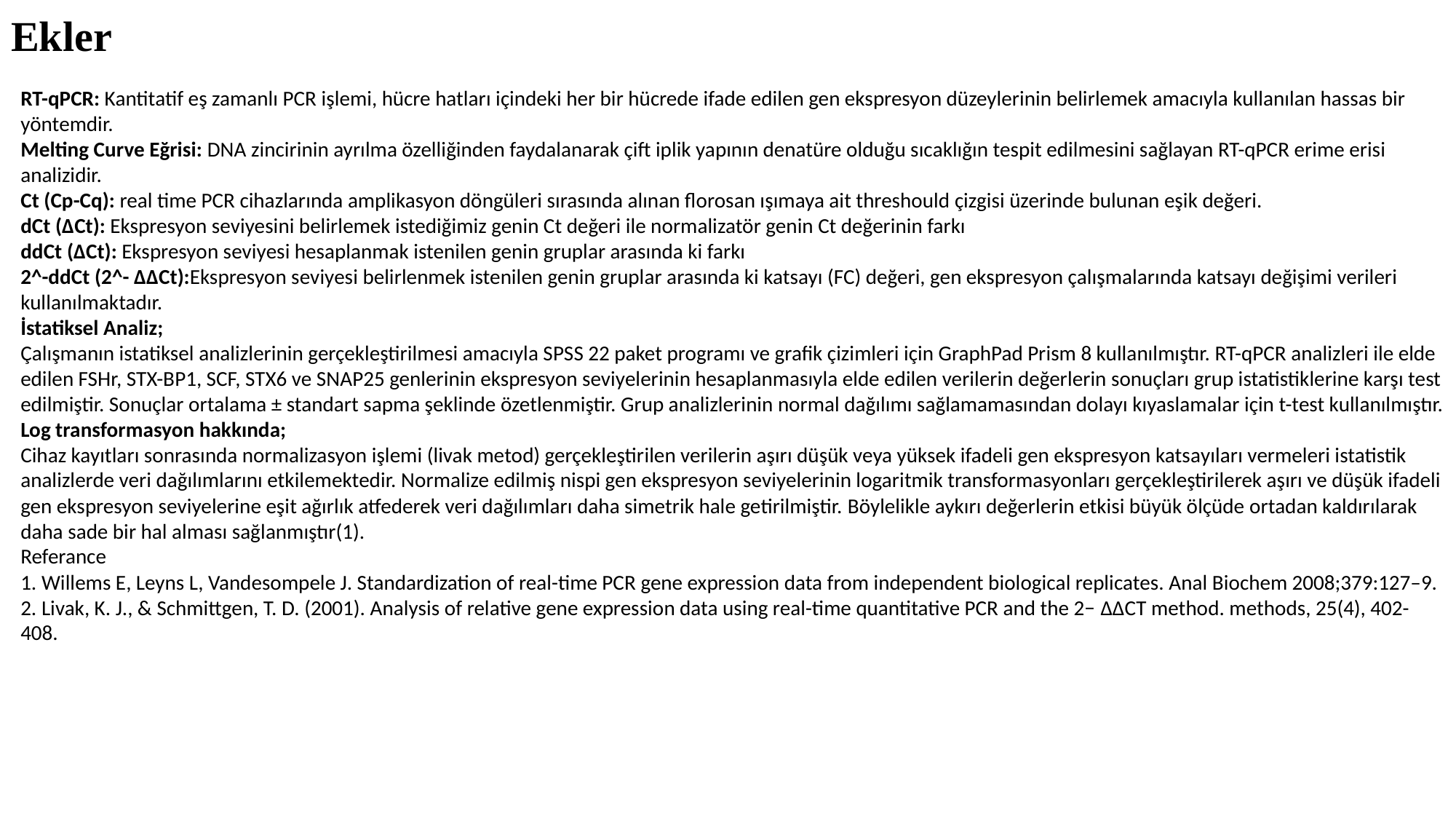

# Ekler
RT-qPCR: Kantitatif eş zamanlı PCR işlemi, hücre hatları içindeki her bir hücrede ifade edilen gen ekspresyon düzeylerinin belirlemek amacıyla kullanılan hassas bir yöntemdir.
Melting Curve Eğrisi: DNA zincirinin ayrılma özelliğinden faydalanarak çift iplik yapının denatüre olduğu sıcaklığın tespit edilmesini sağlayan RT-qPCR erime erisi analizidir.
Ct (Cp-Cq): real time PCR cihazlarında amplikasyon döngüleri sırasında alınan florosan ışımaya ait threshould çizgisi üzerinde bulunan eşik değeri.
dCt (ΔCt): Ekspresyon seviyesini belirlemek istediğimiz genin Ct değeri ile normalizatör genin Ct değerinin farkı
ddCt (ΔCt): Ekspresyon seviyesi hesaplanmak istenilen genin gruplar arasında ki farkı
2^-ddCt (2^- ΔΔCt):Ekspresyon seviyesi belirlenmek istenilen genin gruplar arasında ki katsayı (FC) değeri, gen ekspresyon çalışmalarında katsayı değişimi verileri kullanılmaktadır.
İstatiksel Analiz;
Çalışmanın istatiksel analizlerinin gerçekleştirilmesi amacıyla SPSS 22 paket programı ve grafik çizimleri için GraphPad Prism 8 kullanılmıştır. RT-qPCR analizleri ile elde edilen FSHr, STX-BP1, SCF, STX6 ve SNAP25 genlerinin ekspresyon seviyelerinin hesaplanmasıyla elde edilen verilerin değerlerin sonuçları grup istatistiklerine karşı test edilmiştir. Sonuçlar ortalama ± standart sapma şeklinde özetlenmiştir. Grup analizlerinin normal dağılımı sağlamamasından dolayı kıyaslamalar için t-test kullanılmıştır.
Log transformasyon hakkında;
Cihaz kayıtları sonrasında normalizasyon işlemi (livak metod) gerçekleştirilen verilerin aşırı düşük veya yüksek ifadeli gen ekspresyon katsayıları vermeleri istatistik analizlerde veri dağılımlarını etkilemektedir. Normalize edilmiş nispi gen ekspresyon seviyelerinin logaritmik transformasyonları gerçekleştirilerek aşırı ve düşük ifadeli gen ekspresyon seviyelerine eşit ağırlık atfederek veri dağılımları daha simetrik hale getirilmiştir. Böylelikle aykırı değerlerin etkisi büyük ölçüde ortadan kaldırılarak daha sade bir hal alması sağlanmıştır(1).
Referance
1. Willems E, Leyns L, Vandesompele J. Standardization of real-time PCR gene expression data from independent biological replicates. Anal Biochem 2008;379:127–9.
2. Livak, K. J., & Schmittgen, T. D. (2001). Analysis of relative gene expression data using real-time quantitative PCR and the 2− ΔΔCT method. methods, 25(4), 402-408.